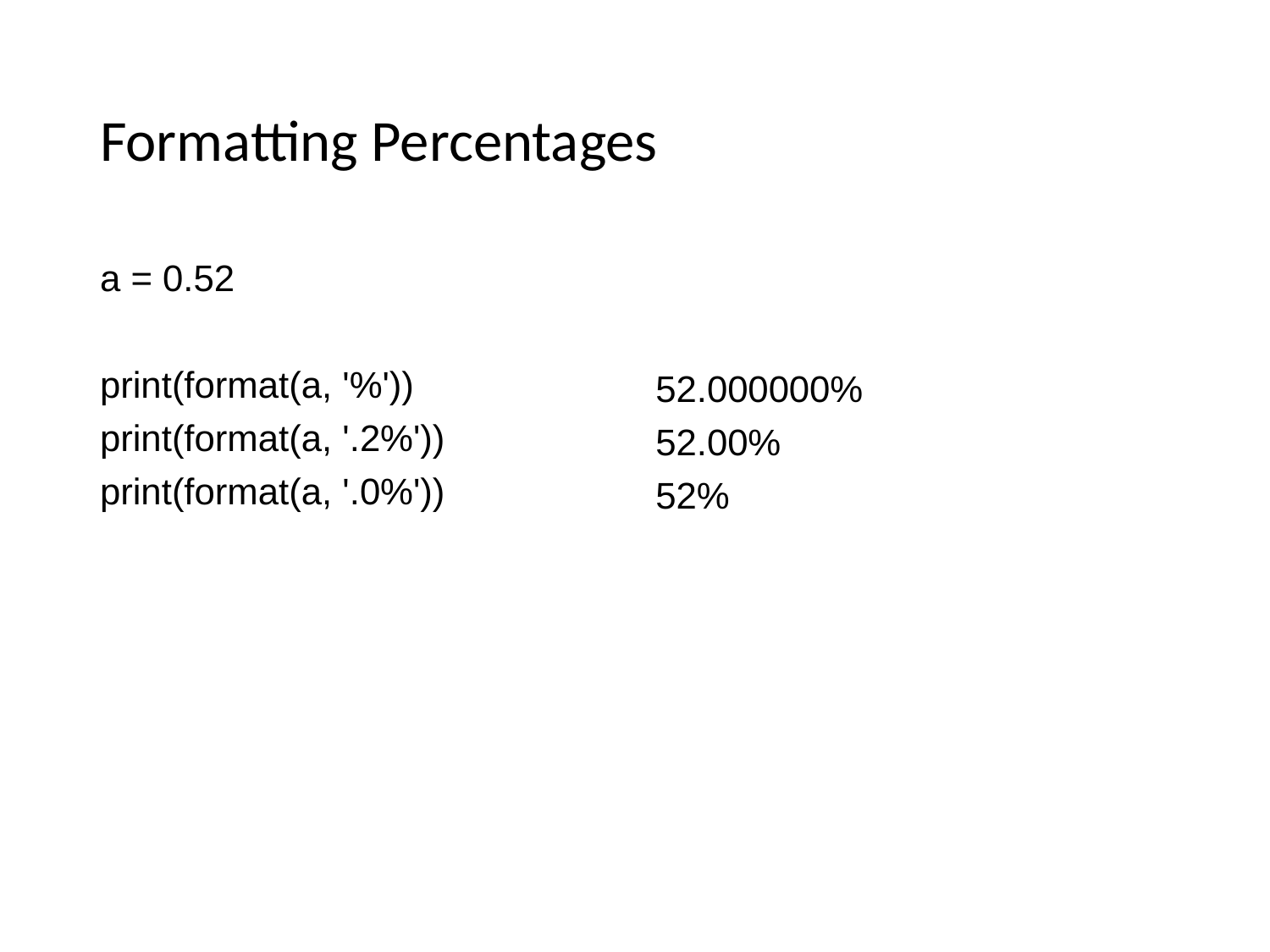

# Formatting Percentages
a = 0.52

print(format(a, '%'))
print(format(a, '.2%'))
print(format(a, '.0%'))

52.000000%
52.00%
52%